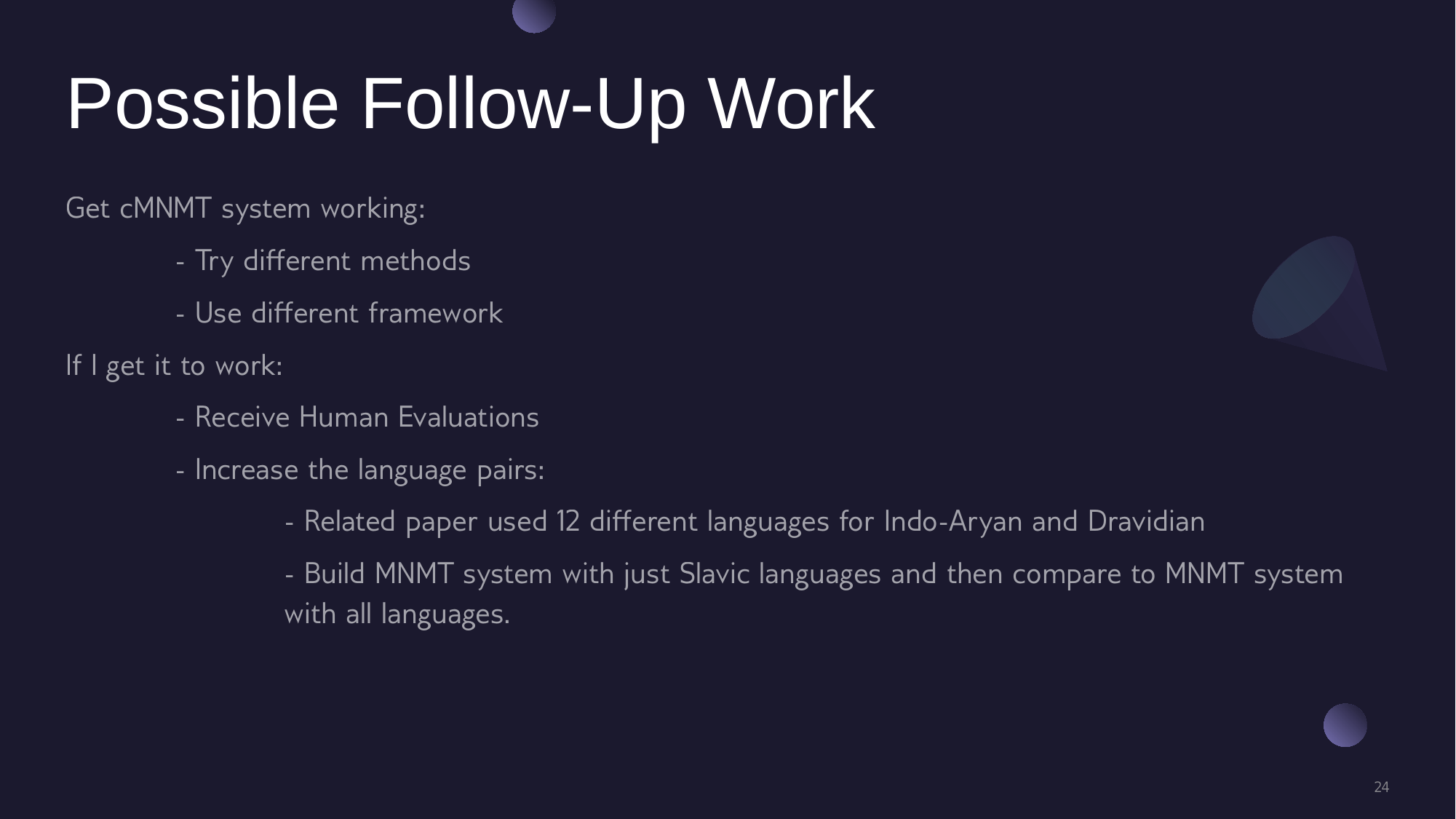

# Possible Follow-Up Work
Get cMNMT system working:
	- Try different methods
	- Use different framework
If I get it to work:
	- Receive Human Evaluations
	- Increase the language pairs:
		- Related paper used 12 different languages for Indo-Aryan and Dravidian
		- Build MNMT system with just Slavic languages and then compare to MNMT system 		with all languages.

24